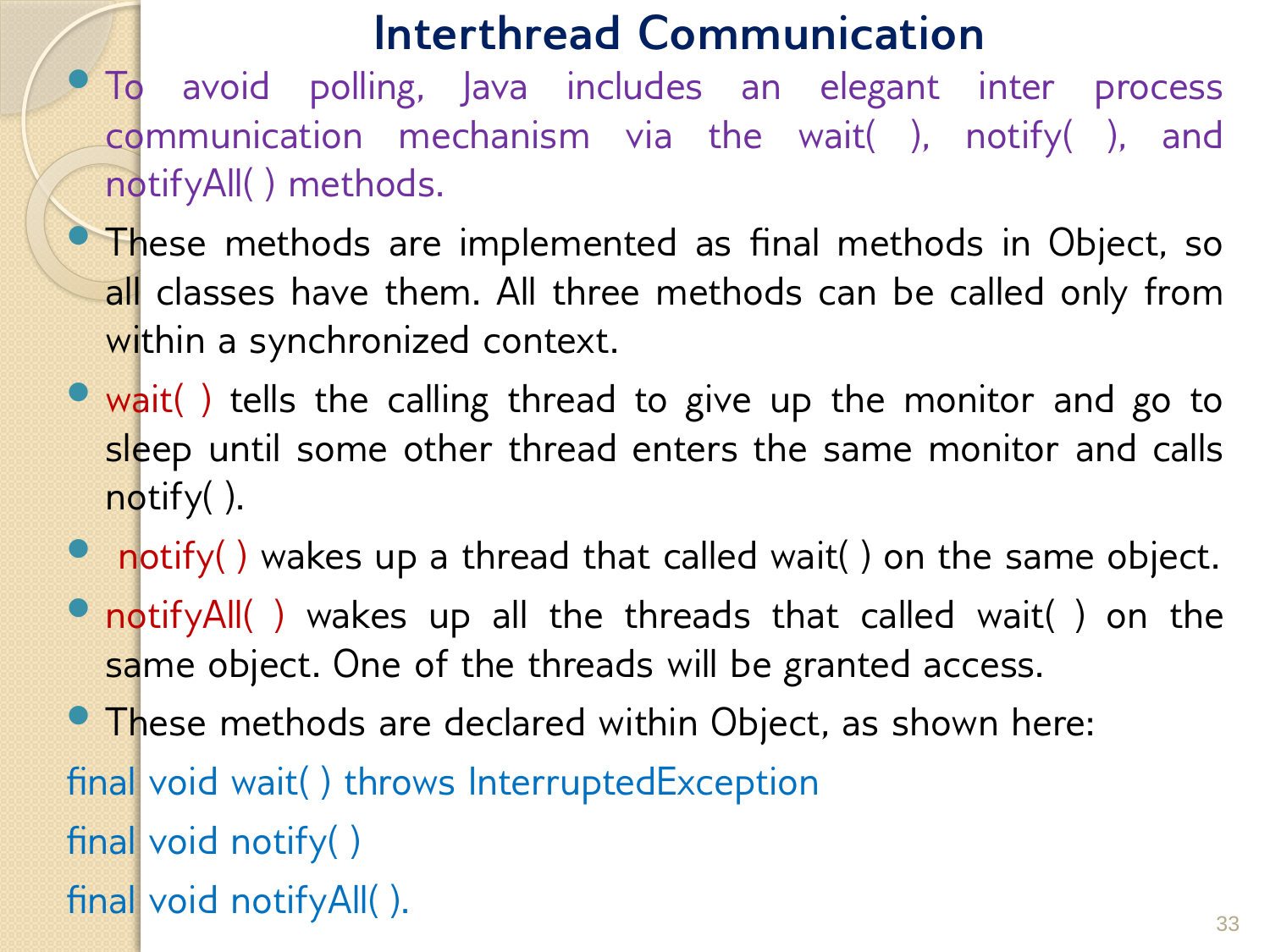

# Interthread Communication
To avoid polling, Java includes an elegant inter process communication mechanism via the wait( ), notify( ), and notifyAll( ) methods.
These methods are implemented as final methods in Object, so all classes have them. All three methods can be called only from within a synchronized context.
wait( ) tells the calling thread to give up the monitor and go to sleep until some other thread enters the same monitor and calls notify( ).
 notify( ) wakes up a thread that called wait( ) on the same object.
notifyAll( ) wakes up all the threads that called wait( ) on the same object. One of the threads will be granted access.
These methods are declared within Object, as shown here:
final void wait( ) throws InterruptedException
final void notify( )
final void notifyAll( ).
33